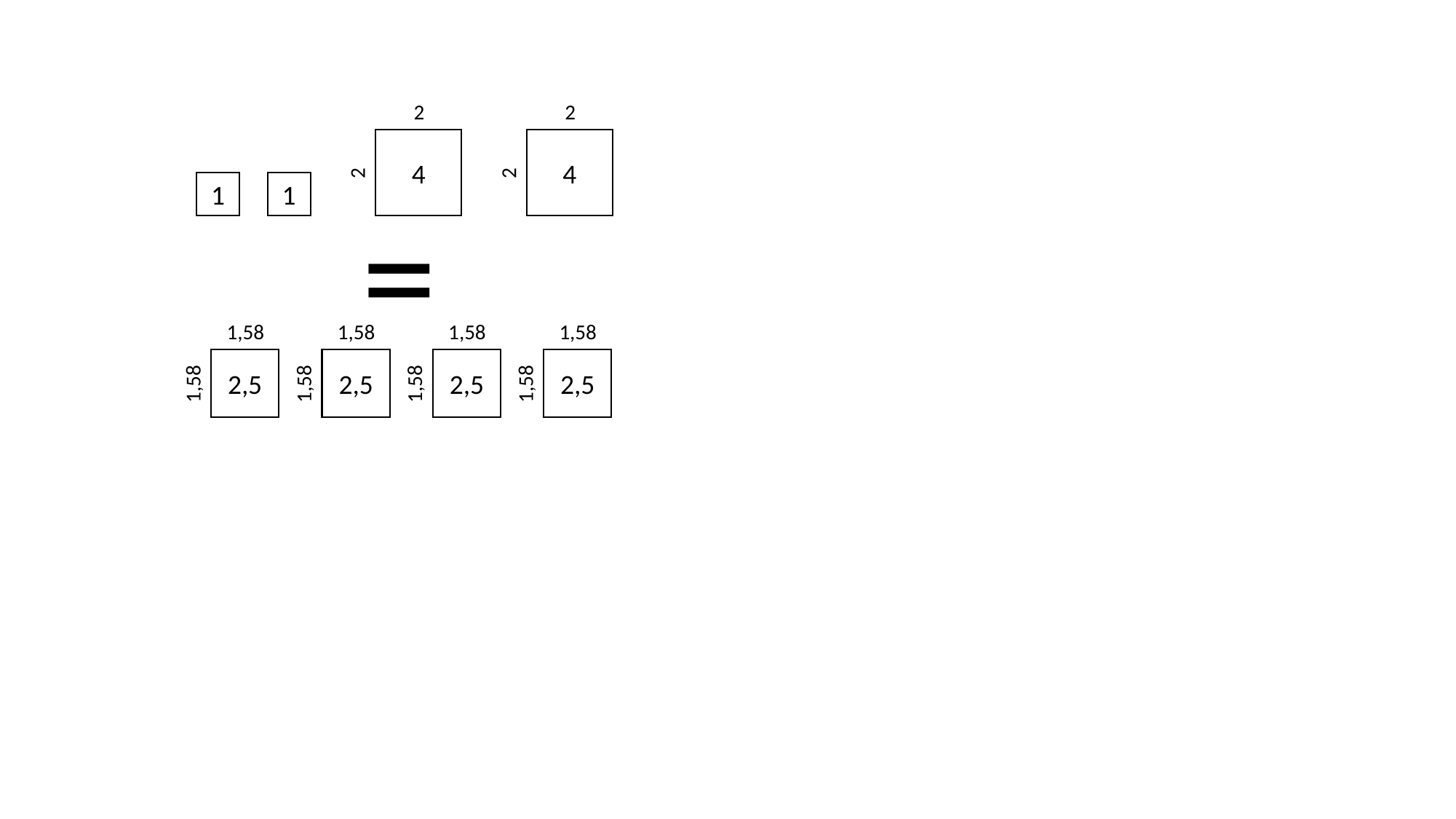

2
4
2
2
4
2
1
1
=
1,58
2,5
1,58
1,58
2,5
1,58
1,58
2,5
1,58
1,58
2,5
1,58